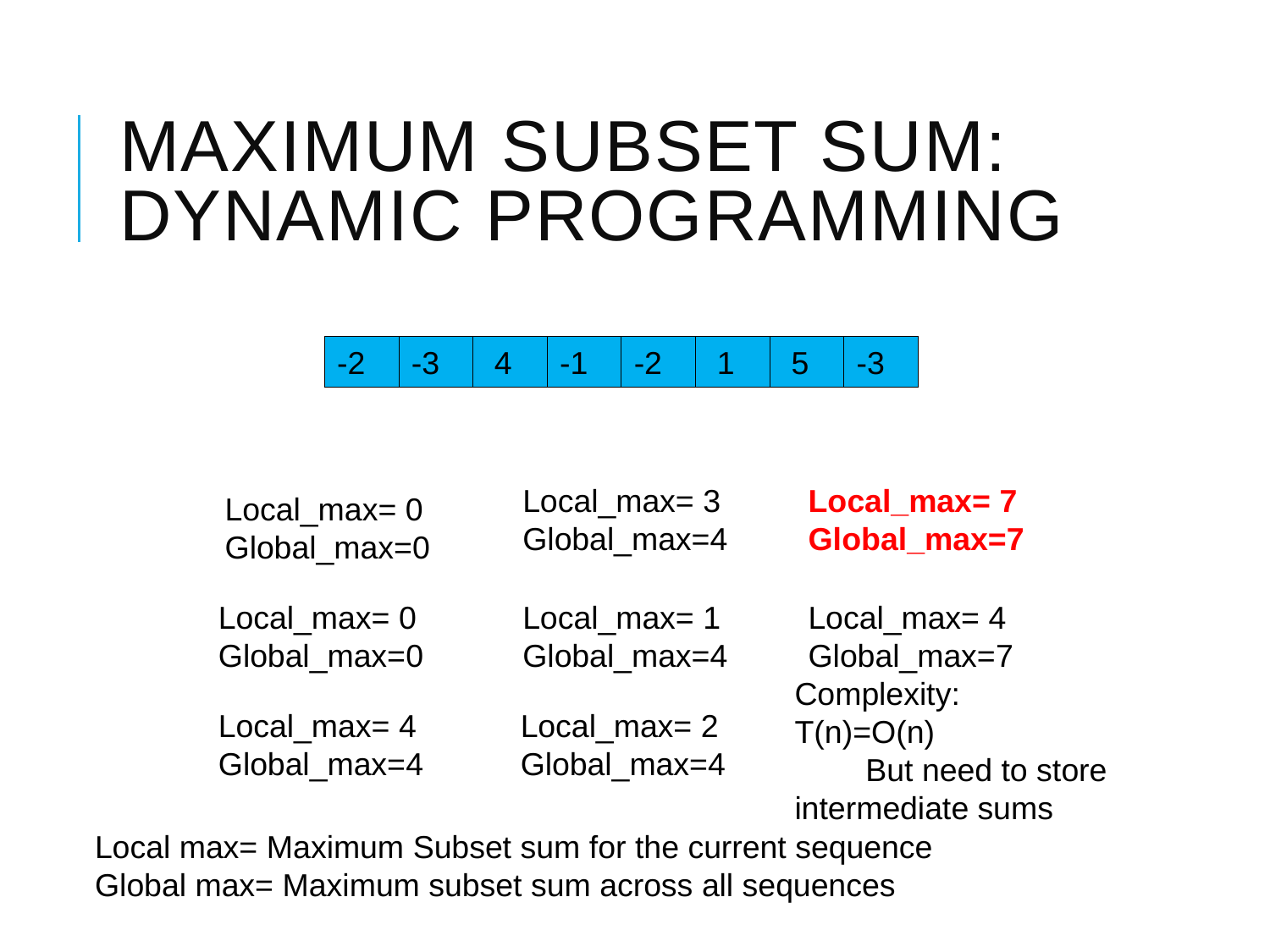

# Maximum Subset Sum: Dynamic Programming
-3
 4
-1
-2
 1
 5
-3
-2
Local_max= 7
Global_max=7
Local_max= 3
Global_max=4
Local_max= 0
Global_max=0
Local_max= 4
Global_max=7
Local_max= 1
Global_max=4
Local_max= 0
Global_max=0
Complexity:
T(n)=O(n)
        But need to store intermediate sums
Local_max= 2
Global_max=4
Local_max= 4
Global_max=4
Local max= Maximum Subset sum for the current sequence
Global max= Maximum subset sum across all sequences